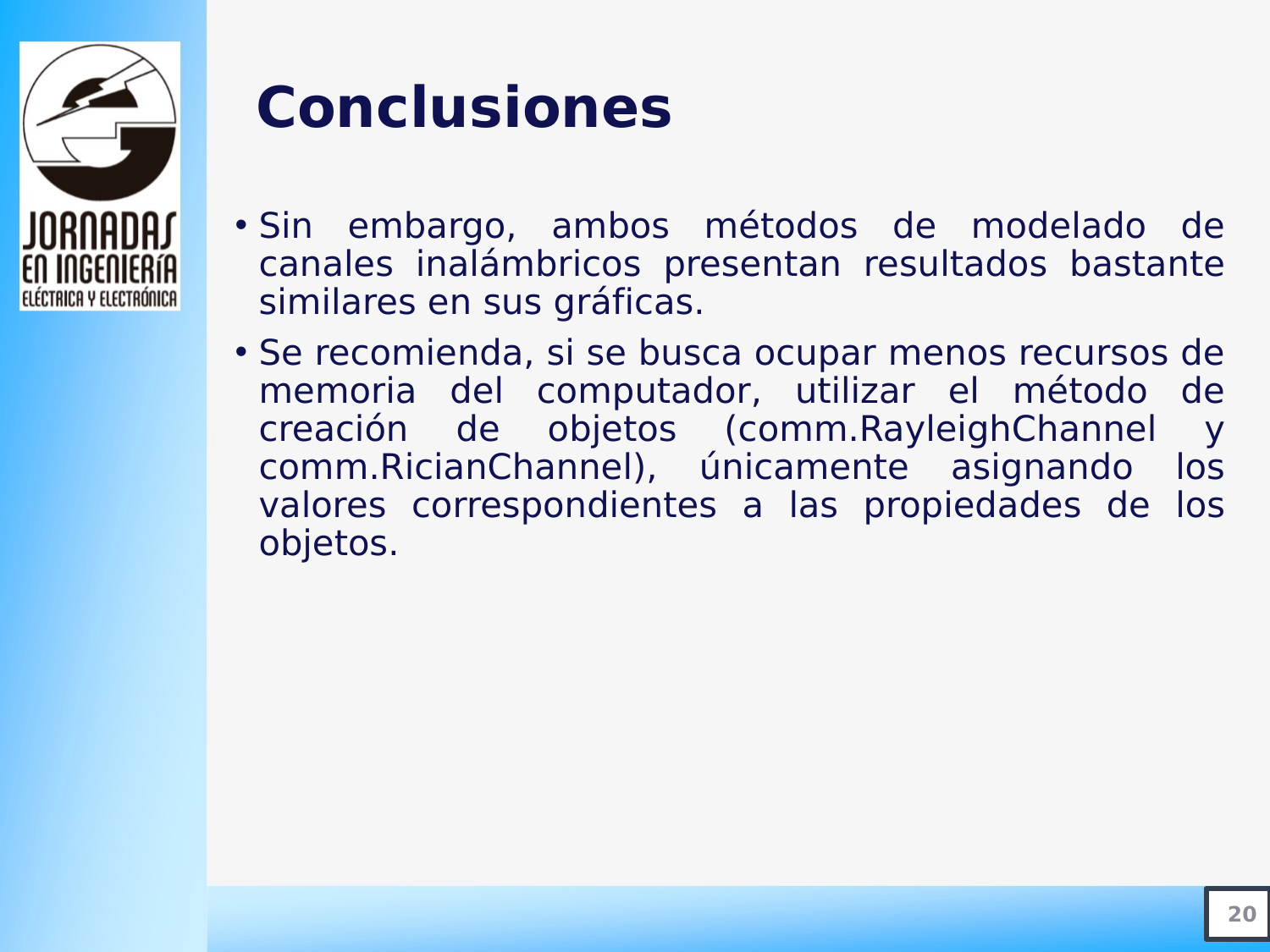

# Conclusiones
Sin embargo, ambos métodos de modelado de canales inalámbricos presentan resultados bastante similares en sus gráficas.
Se recomienda, si se busca ocupar menos recursos de memoria del computador, utilizar el método de creación de objetos (comm.RayleighChannel y comm.RicianChannel), únicamente asignando los valores correspondientes a las propiedades de los objetos.
20